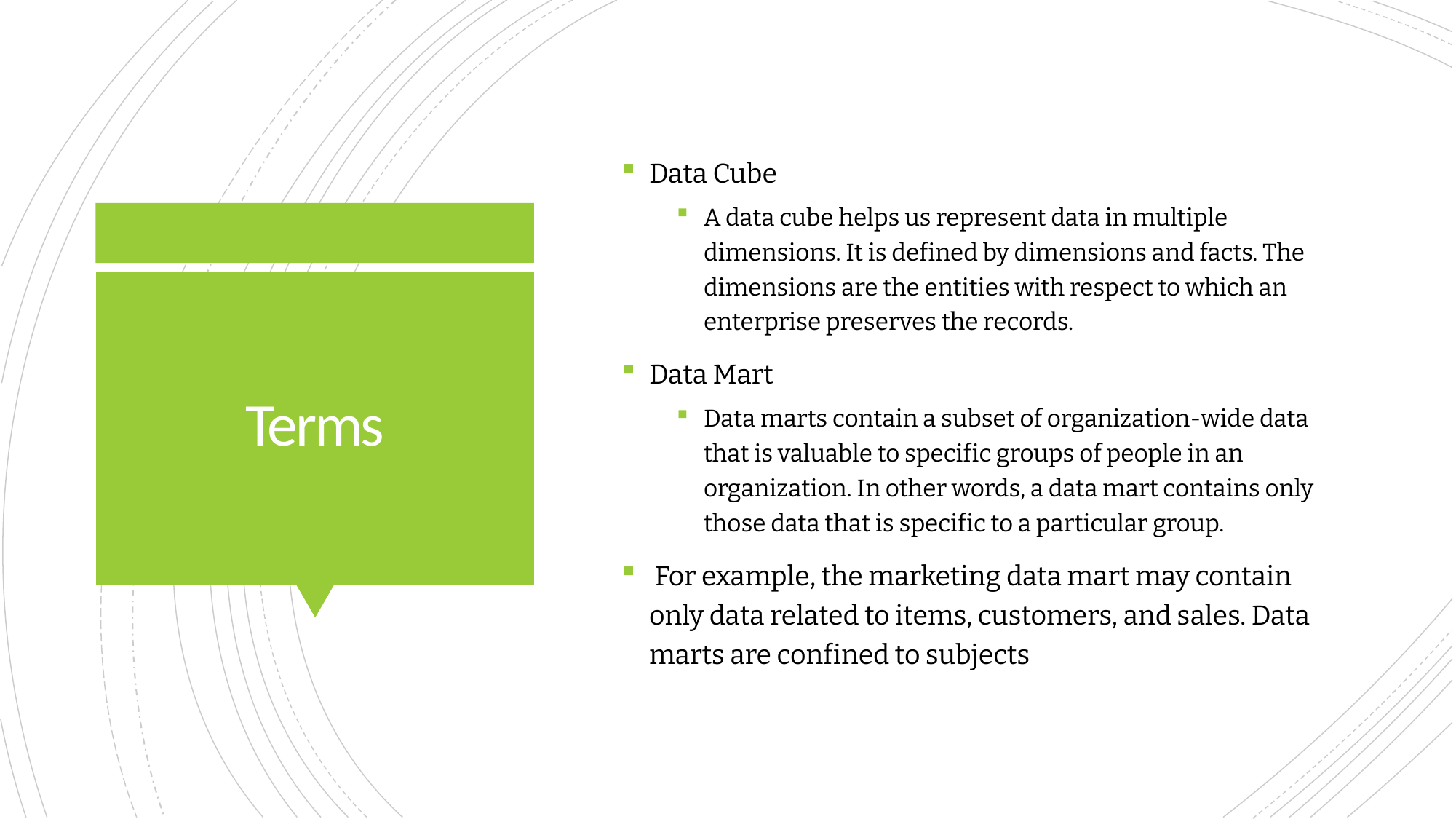

Data Cube
A data cube helps us represent data in multiple dimensions. It is defined by dimensions and facts. The dimensions are the entities with respect to which an enterprise preserves the records.
Data Mart
Data marts contain a subset of organization-wide data that is valuable to specific groups of people in an organization. In other words, a data mart contains only those data that is specific to a particular group.
 For example, the marketing data mart may contain only data related to items, customers, and sales. Data marts are confined to subjects
# Terms